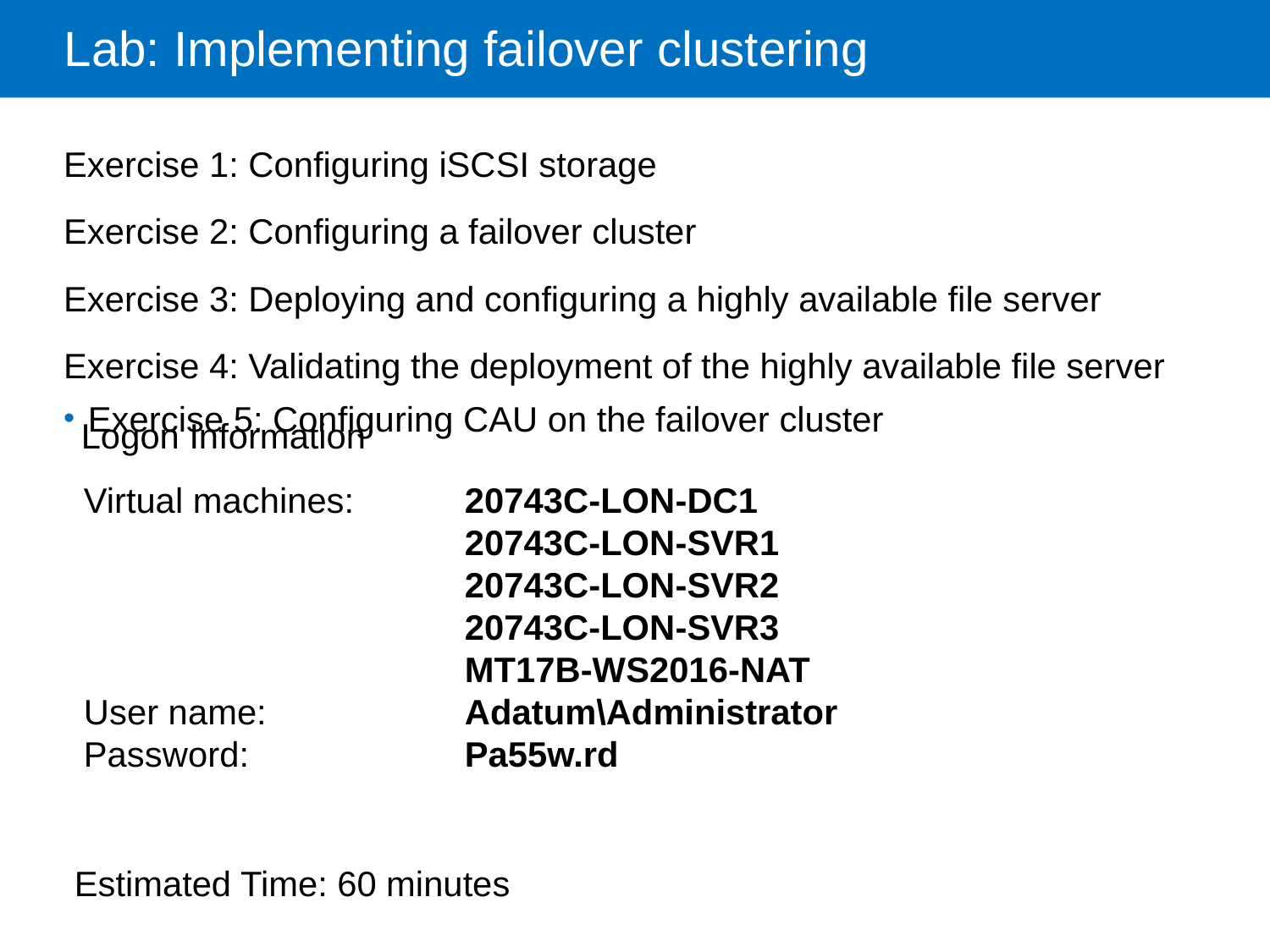

# Lab: Implementing failover clustering
Exercise 1: Configuring iSCSI storage
Exercise 2: Configuring a failover cluster
Exercise 3: Deploying and configuring a highly available file server
Exercise 4: Validating the deployment of the highly available file server
Exercise 5: Configuring CAU on the failover cluster
Logon Information
Virtual machines: 	20743C-LON-DC1
			20743C-LON-SVR1
			20743C-LON-SVR2
			20743C-LON-SVR3
			MT17B-WS2016-NAT
User name: 		Adatum\Administrator
Password: 		Pa55w.rd
Estimated Time: 60 minutes